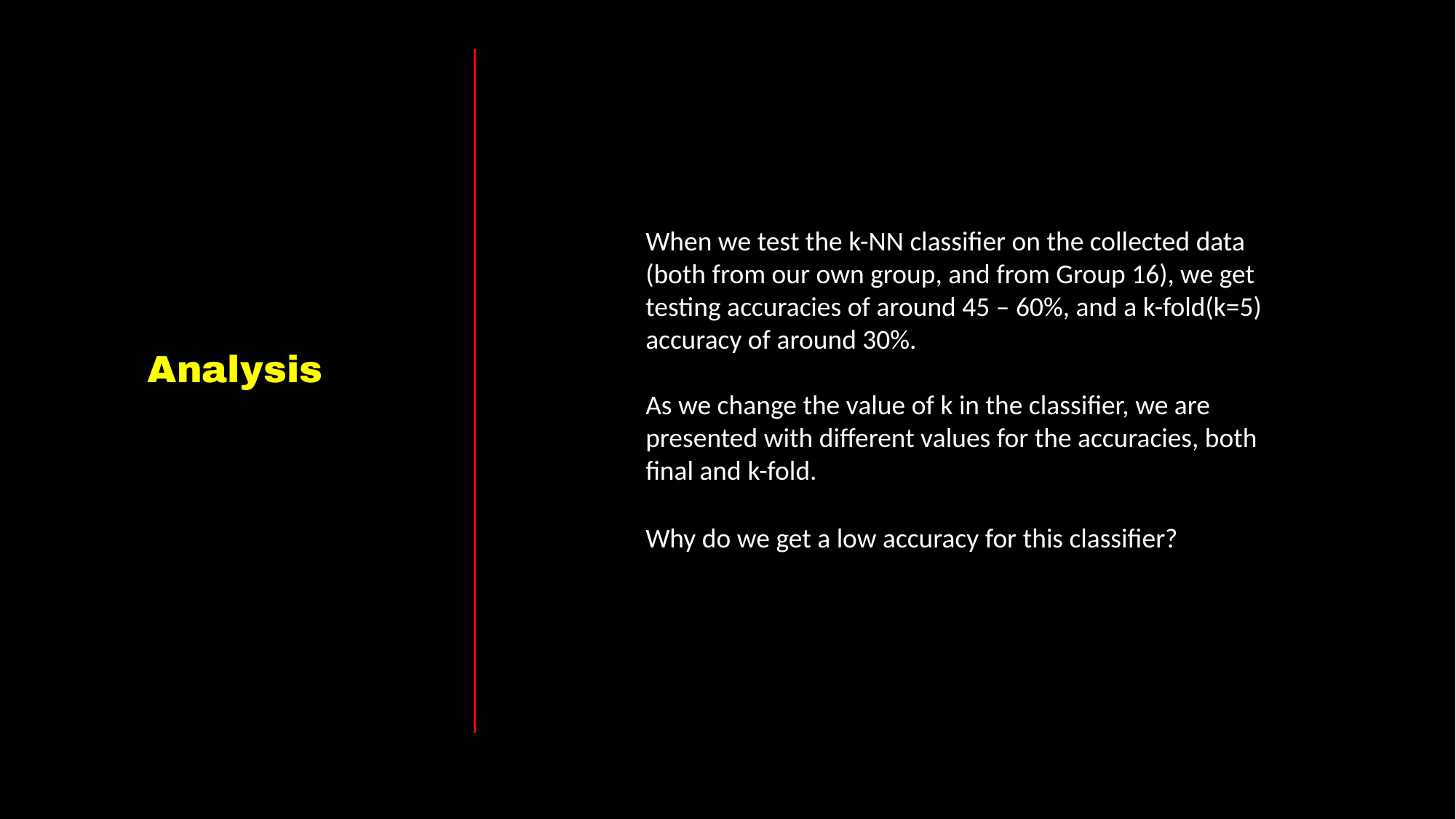

When we test the k-NN classifier on the collected data (both from our own group, and from Group 16), we get testing accuracies of around 45 – 60%, and a k-fold(k=5) accuracy of around 30%.

As we change the value of k in the classifier, we are presented with different values for the accuracies, both final and k-fold.
Analysis
Why do we get a low accuracy for this classifier?